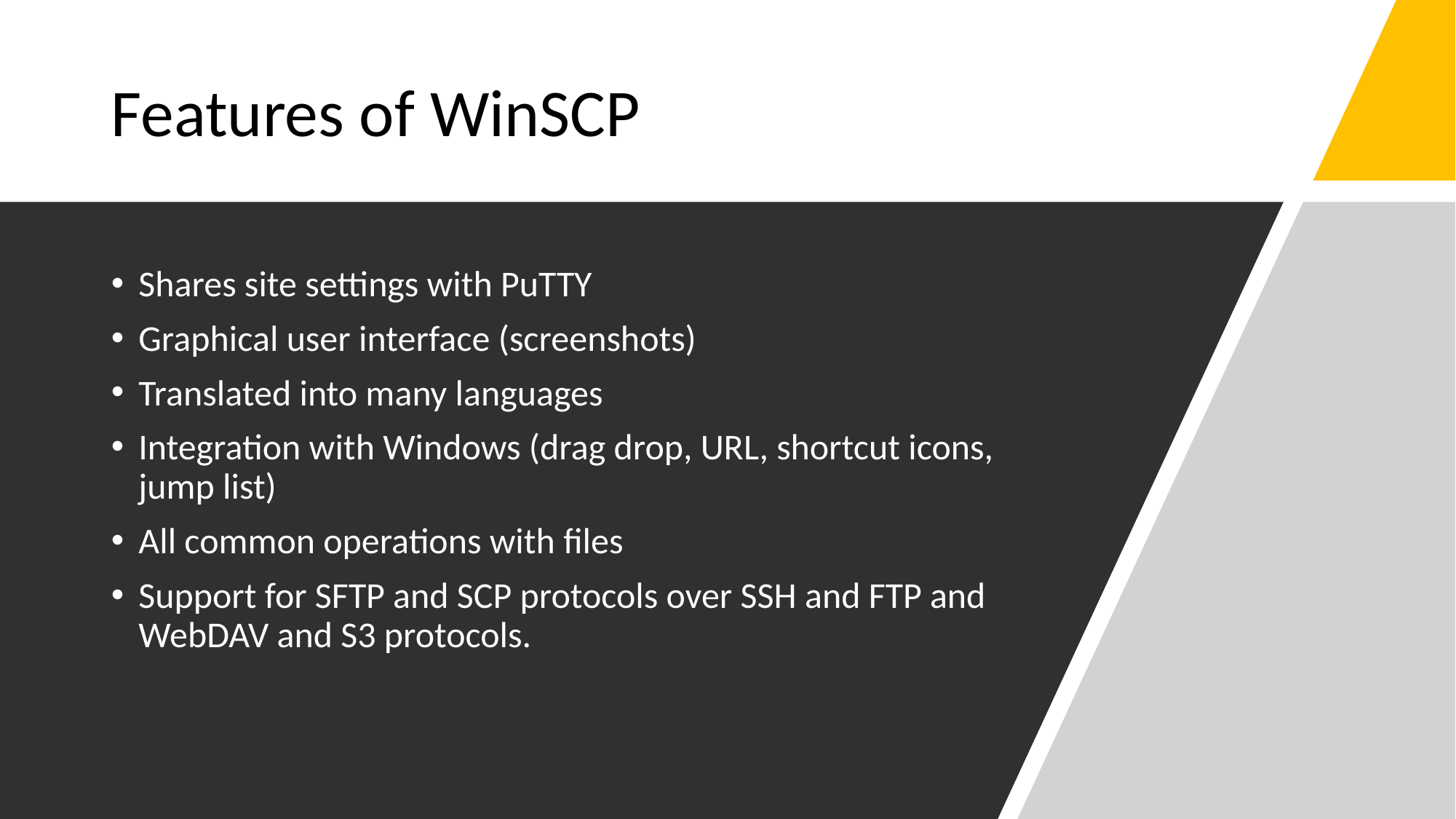

# Features of WinSCP

Shares site settings with PuTTY
Graphical user interface (screenshots)
Translated into many languages
Integration with Windows (drag drop, URL, shortcut icons, jump list)
All common operations with files
Support for SFTP and SCP protocols over SSH and FTP and WebDAV and S3 protocols.